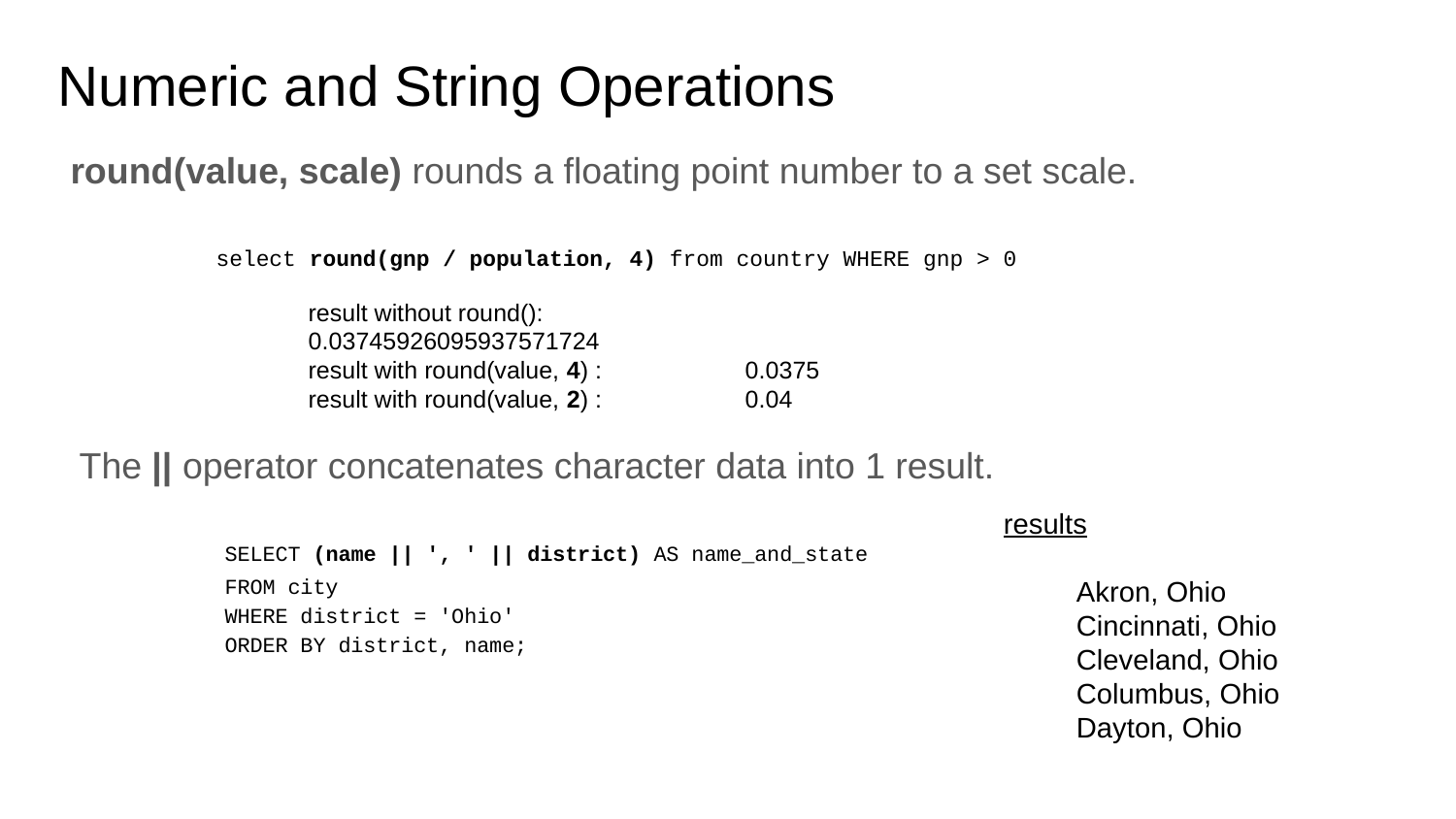

# Numeric and String Operations
round(value, scale) rounds a floating point number to a set scale.
	select round(gnp / population, 4) from country WHERE gnp > 0
result without round():  		0.03745926095937571724
result with round(value, 4) : 	0.0375
result with round(value, 2) : 	0.04
The || operator concatenates character data into 1 result.
	SELECT (name || ', ' || district) AS name_and_state
 	FROM city
	WHERE district = 'Ohio'
	ORDER BY district, name;

results

Akron, Ohio
Cincinnati, Ohio
Cleveland, Ohio
Columbus, Ohio
Dayton, Ohio